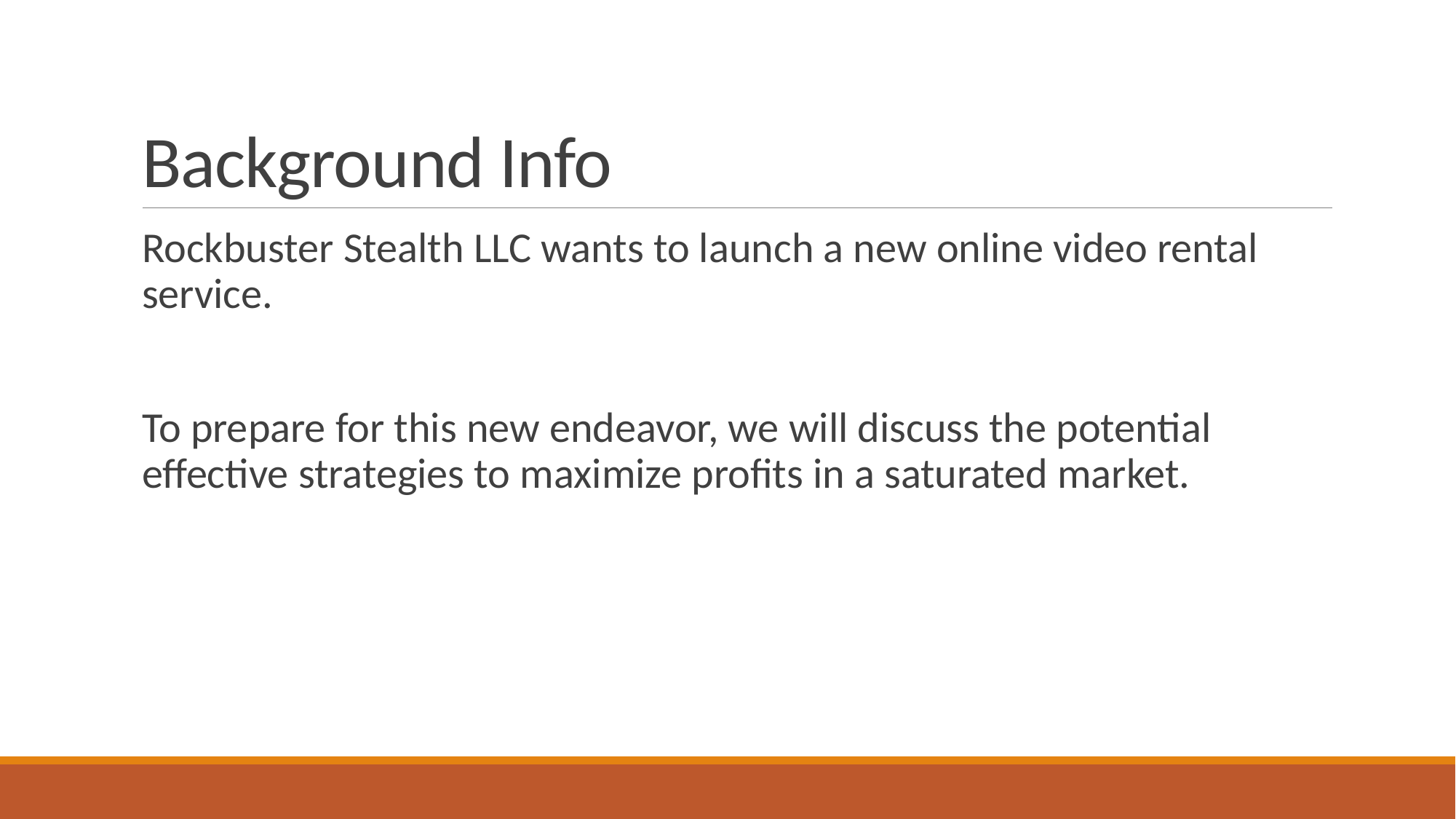

# Background Info
Rockbuster Stealth LLC wants to launch a new online video rental service.

To prepare for this new endeavor, we will discuss the potential effective strategies to maximize profits in a saturated market.